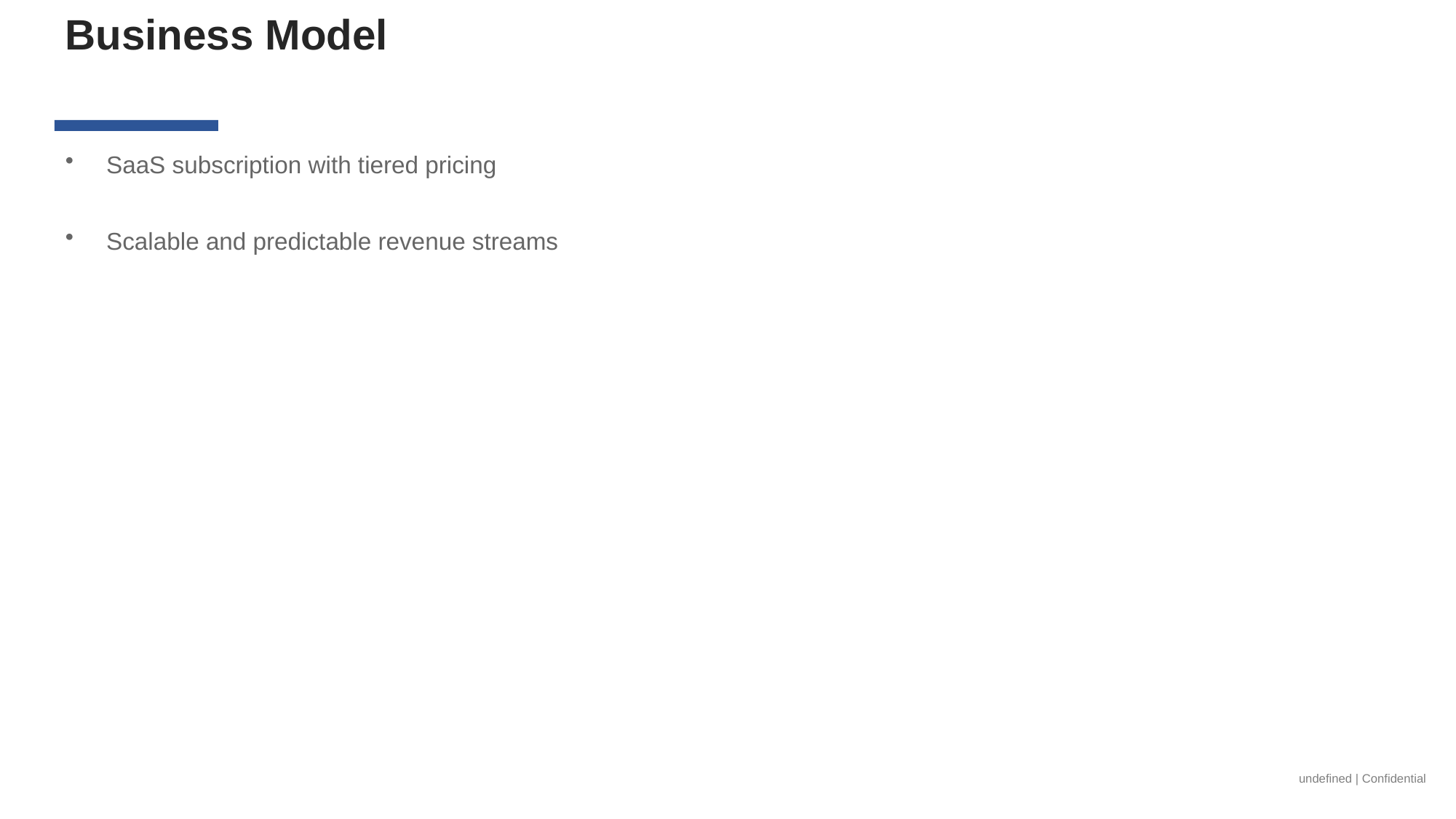

Business Model

SaaS subscription with tiered pricing
Scalable and predictable revenue streams
undefined | Confidential